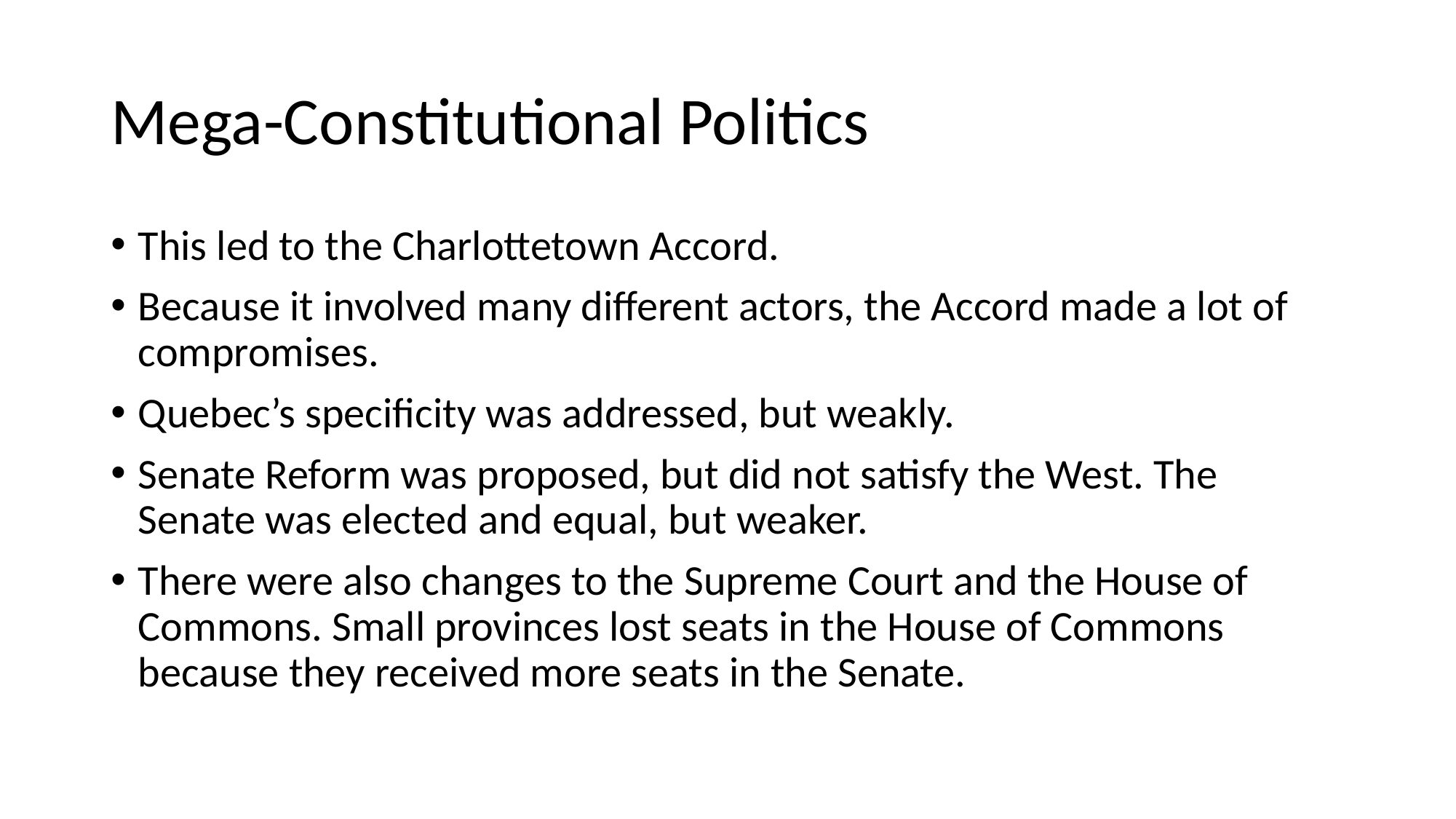

# Mega-Constitutional Politics
This led to the Charlottetown Accord.
Because it involved many different actors, the Accord made a lot of compromises.
Quebec’s specificity was addressed, but weakly.
Senate Reform was proposed, but did not satisfy the West. The Senate was elected and equal, but weaker.
There were also changes to the Supreme Court and the House of Commons. Small provinces lost seats in the House of Commons because they received more seats in the Senate.